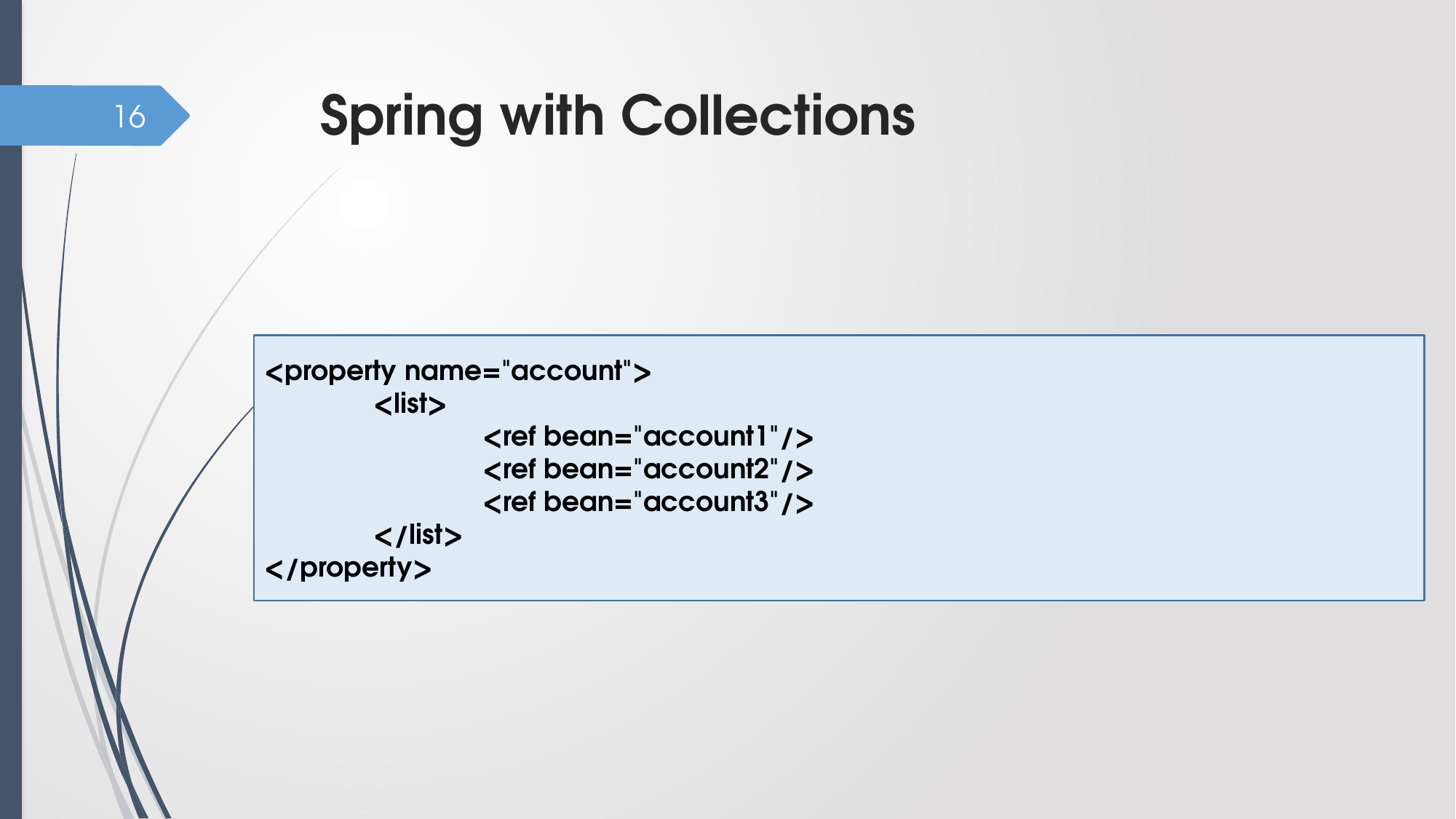

# Spring with Collections
16
<property name="account">
	<list>
		<ref bean="account1"/>
		<ref bean="account2"/>
		<ref bean="account3"/>
	</list>
</property>